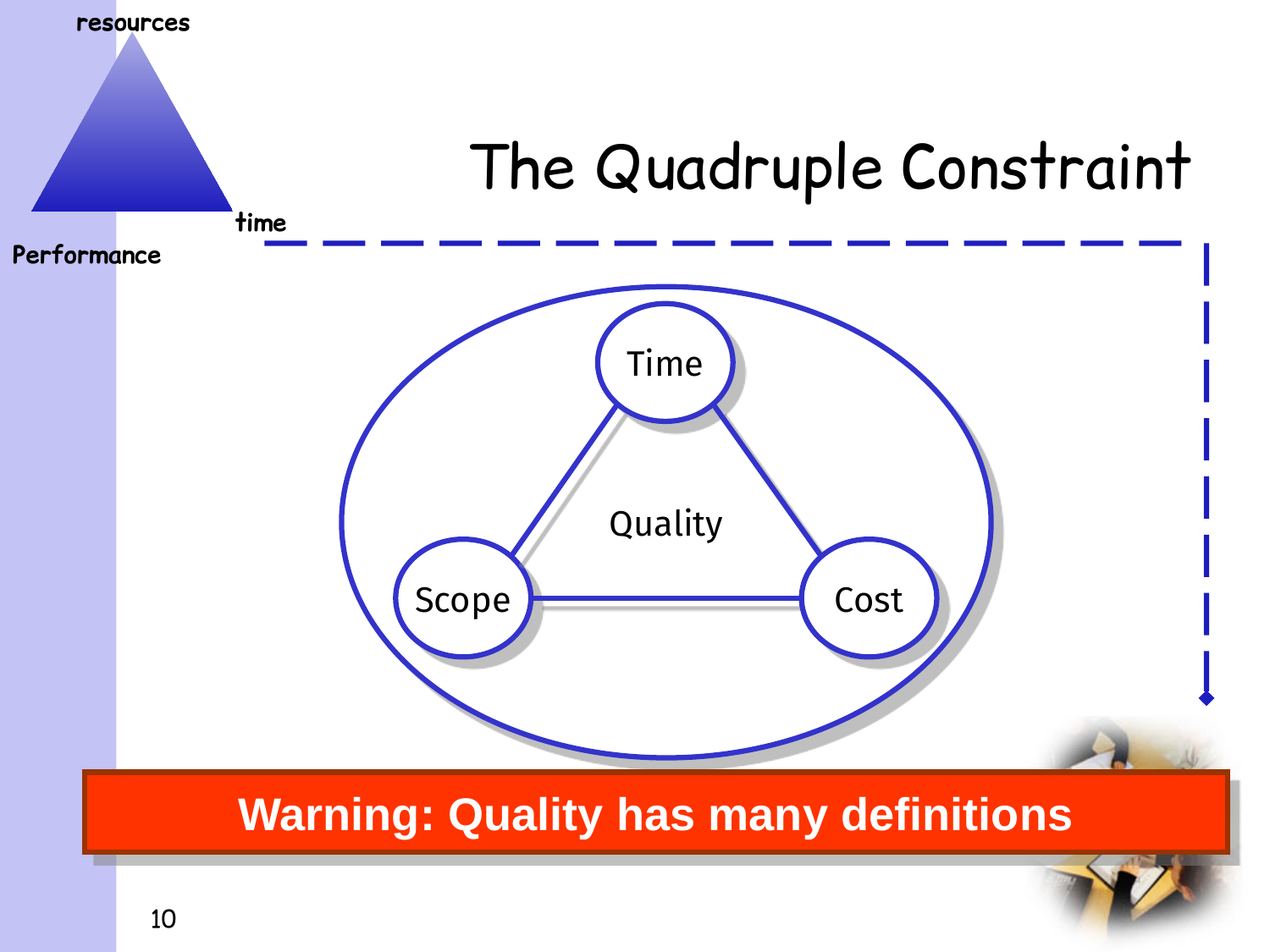

# The Quadruple Constraint
Quality
Time
Scope
Cost
Warning: Quality has many definitions

10